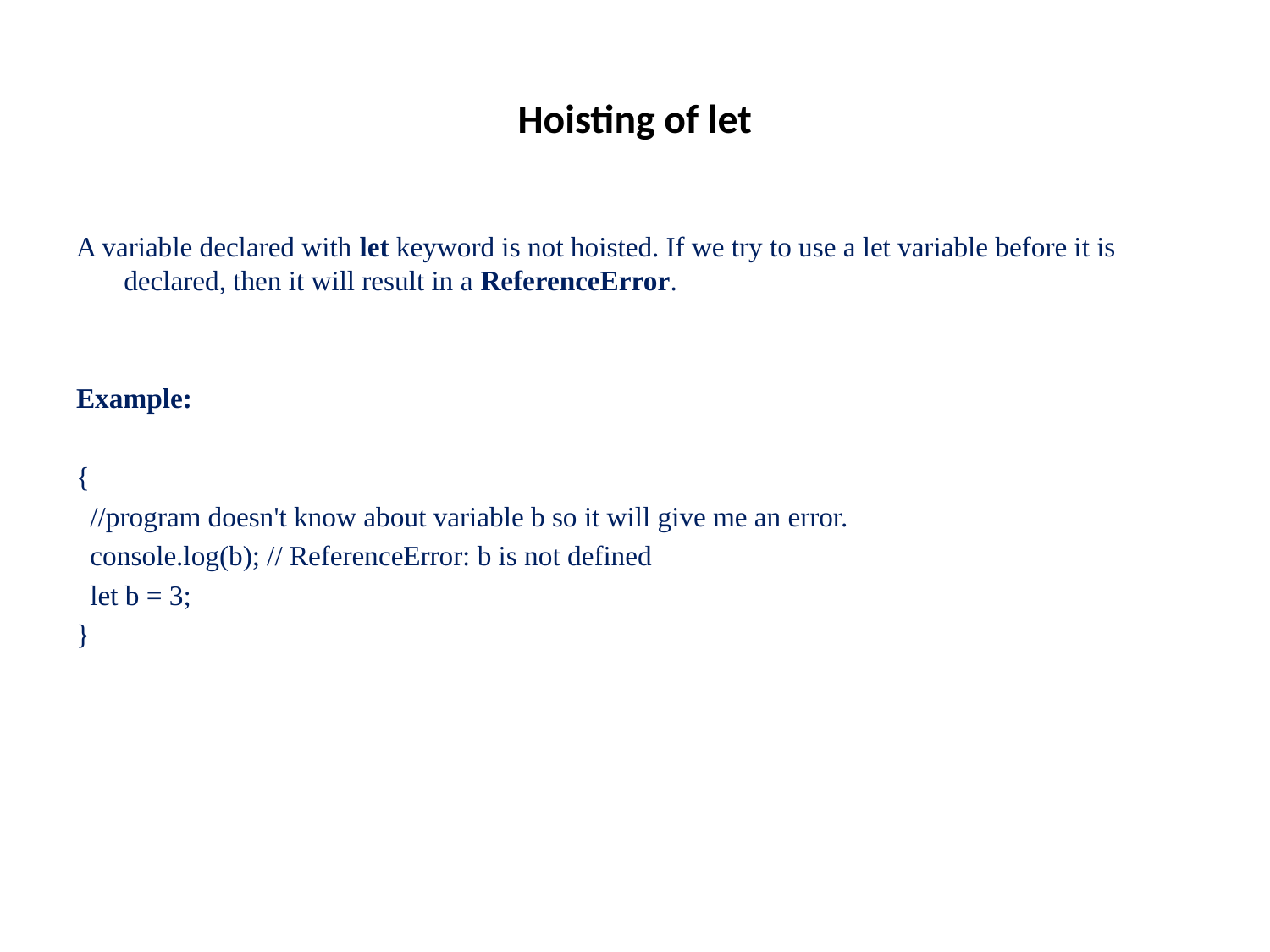

# Hoisting of let
A variable declared with let keyword is not hoisted. If we try to use a let variable before it is declared, then it will result in a ReferenceError.

Example:

{
  //program doesn't know about variable b so it will give me an error.
  console.log(b); // ReferenceError: b is not defined
  let b = 3;
}